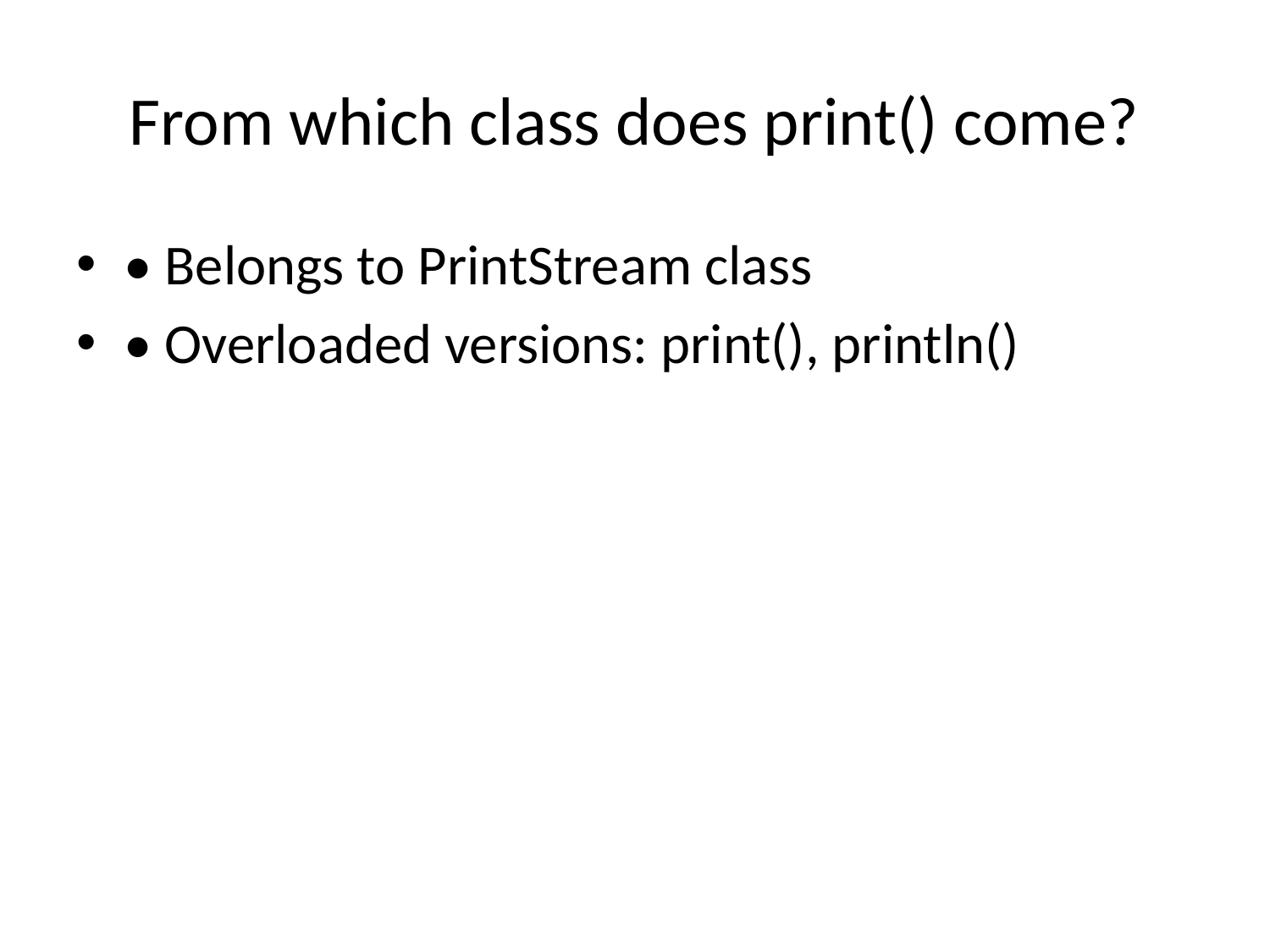

# From which class does print() come?
• Belongs to PrintStream class
• Overloaded versions: print(), println()